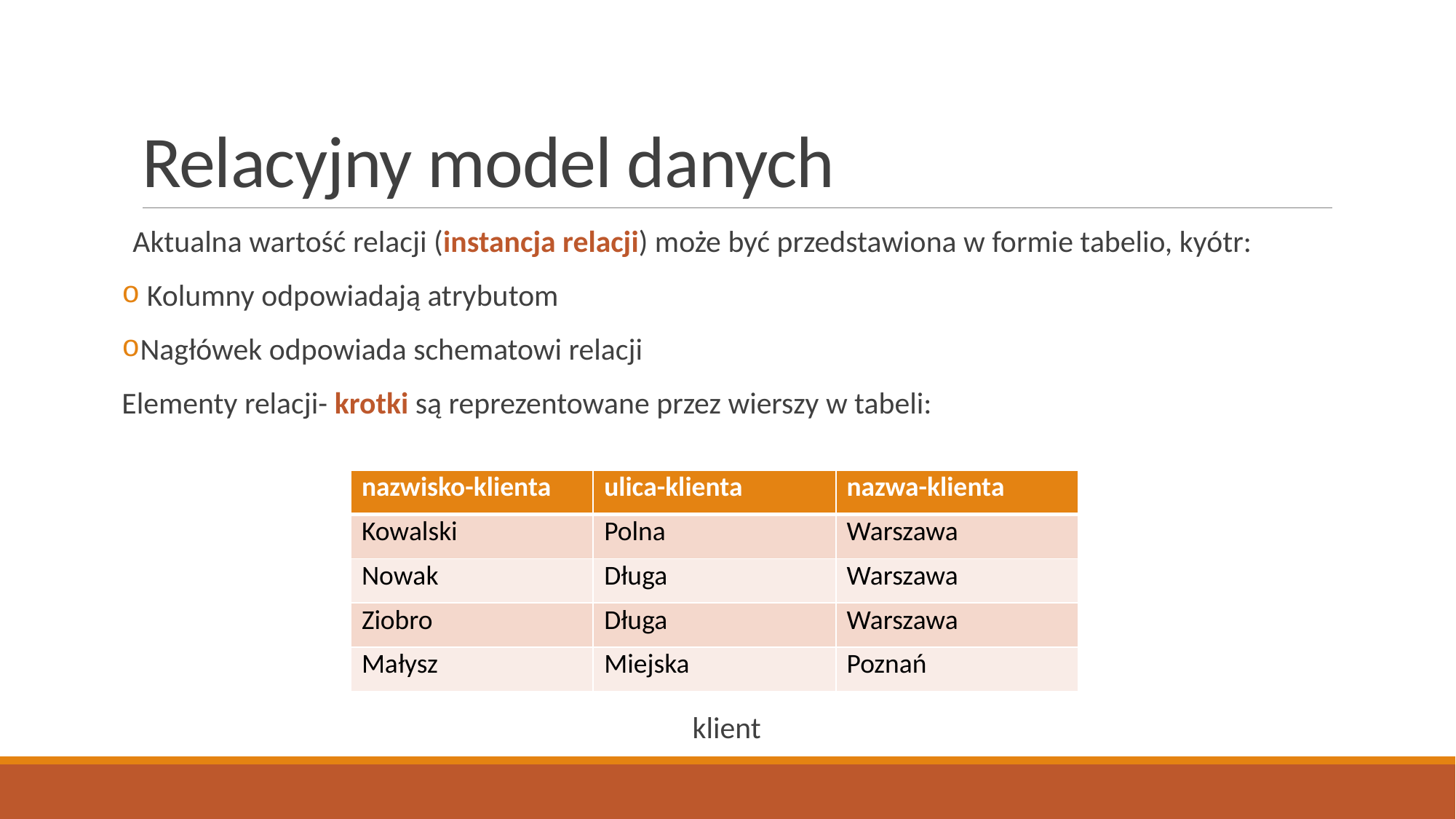

# Relacyjny model danych
Aktualna wartość relacji (instancja relacji) może być przedstawiona w formie tabelio, kyótr:
 Kolumny odpowiadają atrybutom
Nagłówek odpowiada schematowi relacji
Elementy relacji- krotki są reprezentowane przez wierszy w tabeli:

klient

| nazwisko-klienta | ulica-klienta | nazwa-klienta |
| --- | --- | --- |
| Kowalski | Polna | Warszawa |
| Nowak | Długa | Warszawa |
| Ziobro | Długa | Warszawa |
| Małysz | Miejska | Poznań |